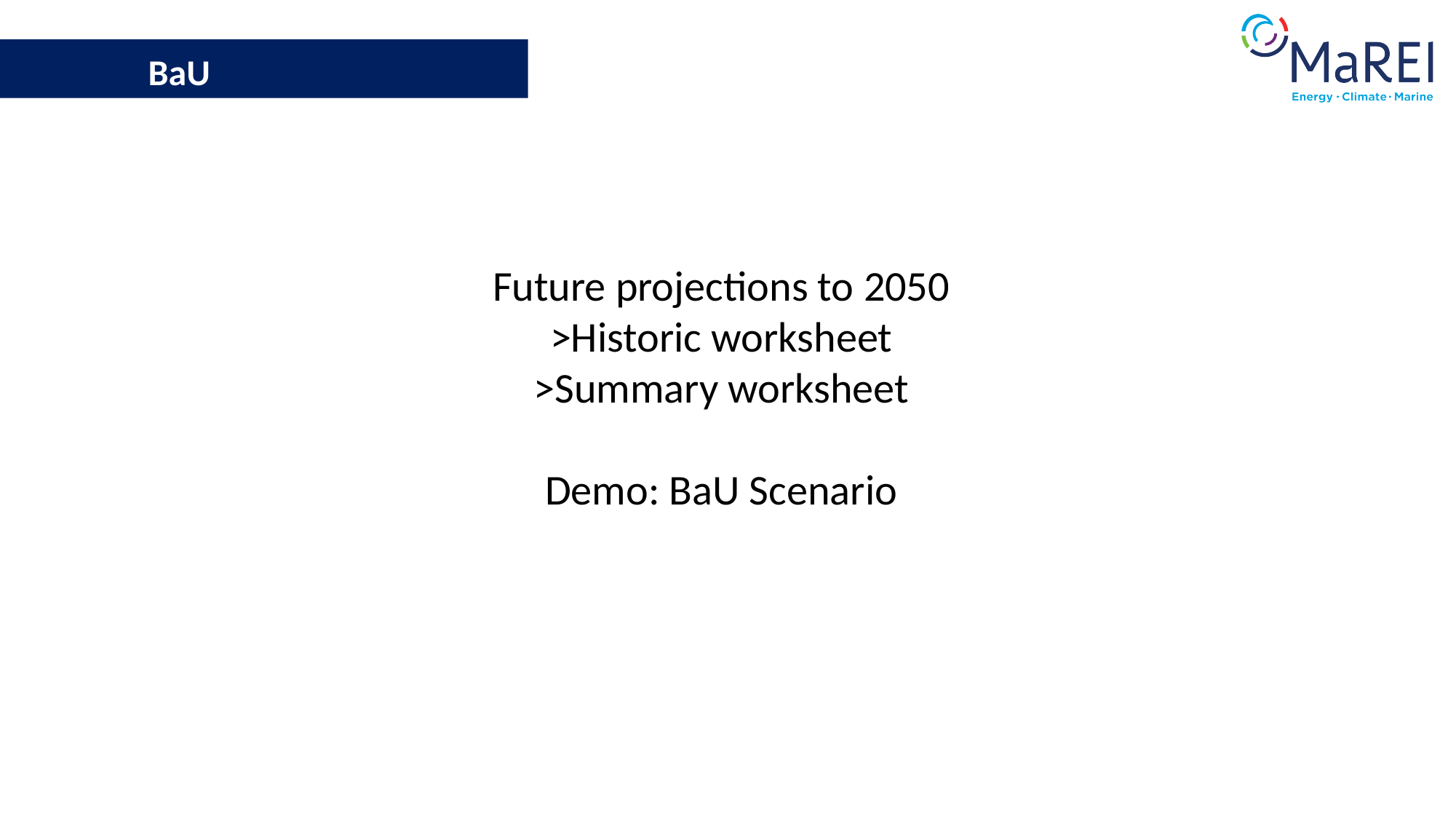

BaU
Future projections to 2050
>Historic worksheet
>Summary worksheet

Demo: BaU Scenario